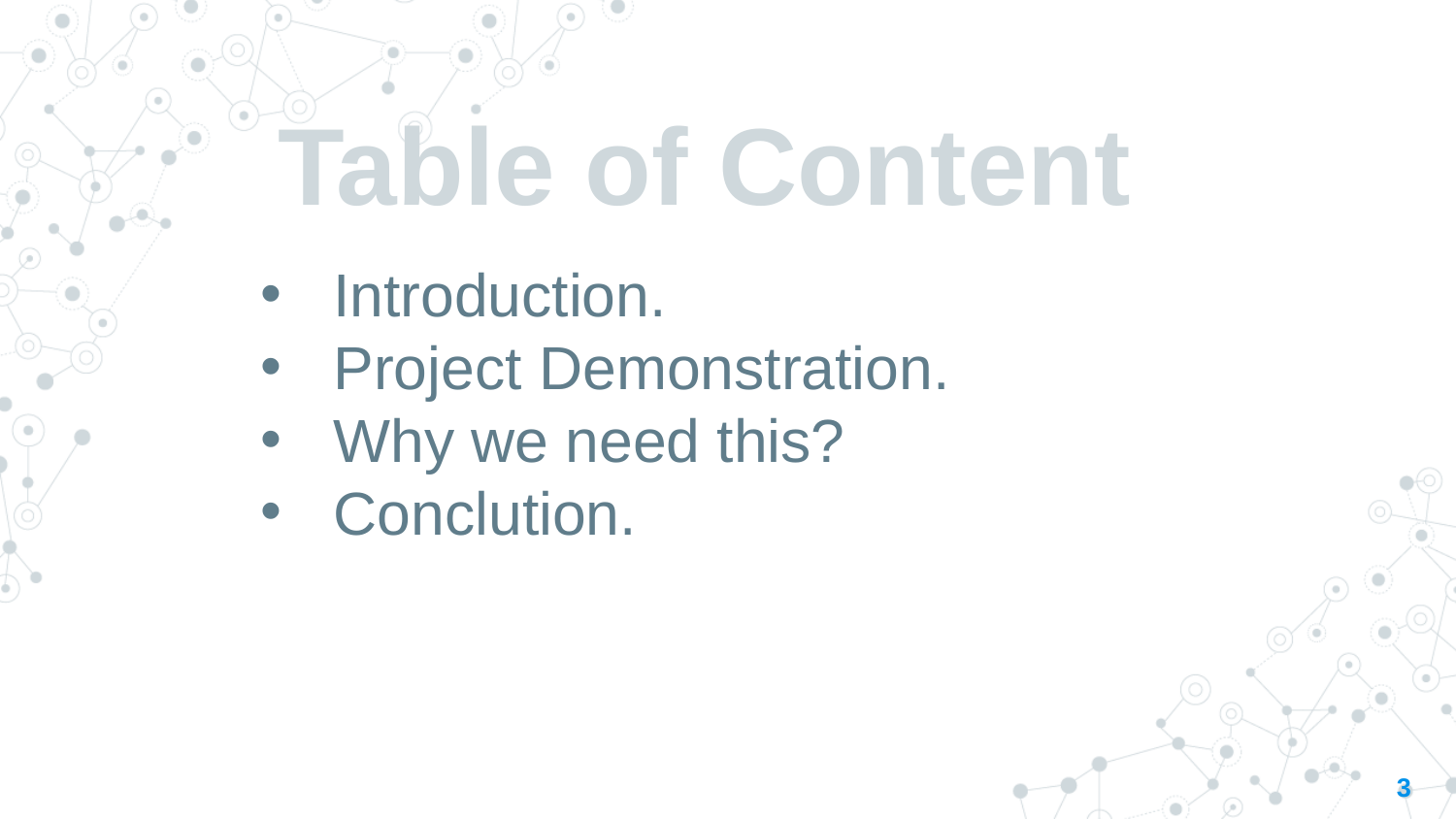

# Table of Content
Introduction.
Project Demonstration.
Why we need this?
Conclution.
3